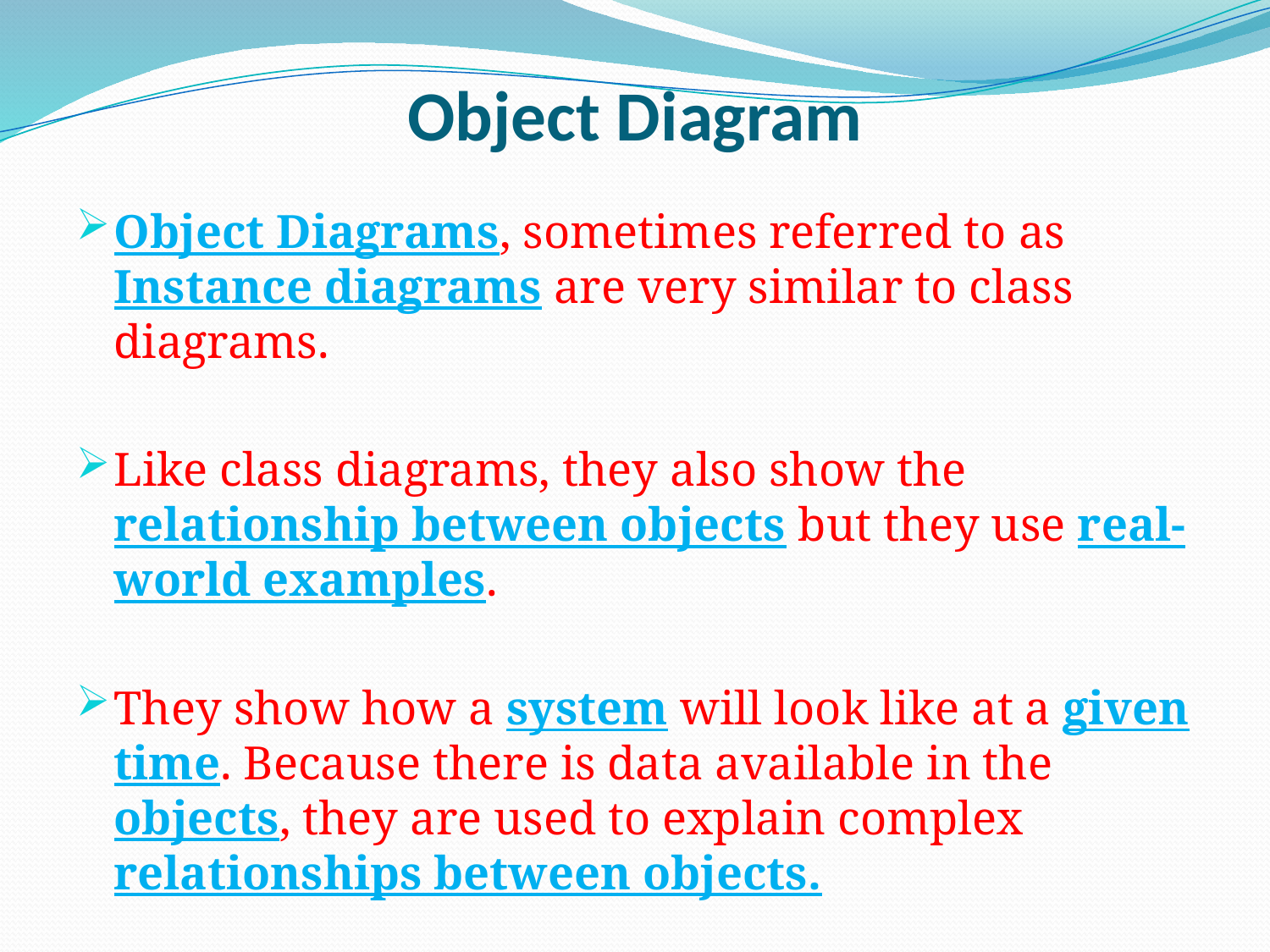

# Object Diagram
Object Diagrams, sometimes referred to as Instance diagrams are very similar to class diagrams.

Like class diagrams, they also show the relationship between objects but they use real-world examples.

They show how a system will look like at a given time. Because there is data available in the objects, they are used to explain complex relationships between objects.